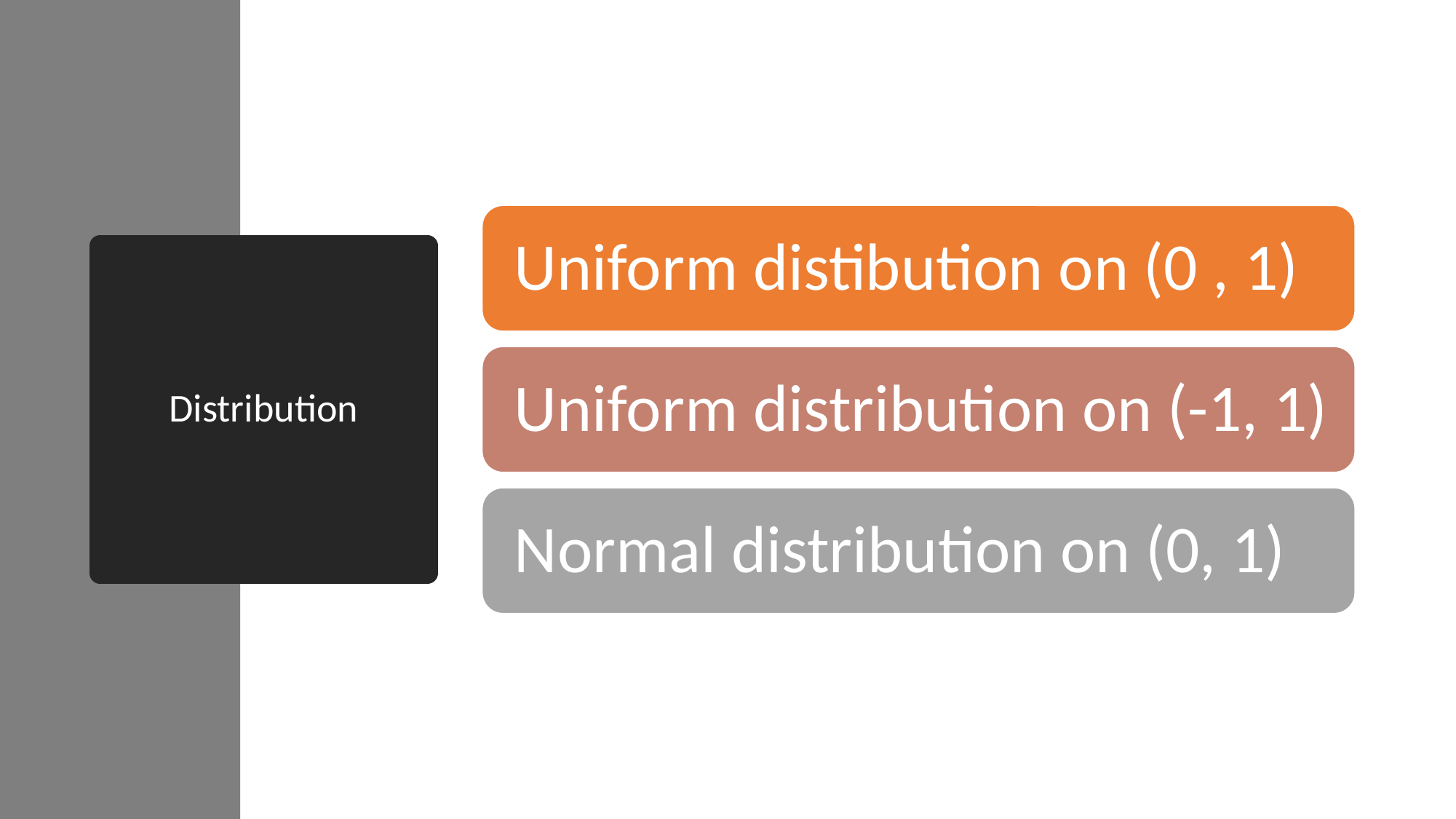

Uniform distibution on (0 , 1)
Uniform distribution on (-1, 1)
Normal distribution on (0, 1)
# Distribution